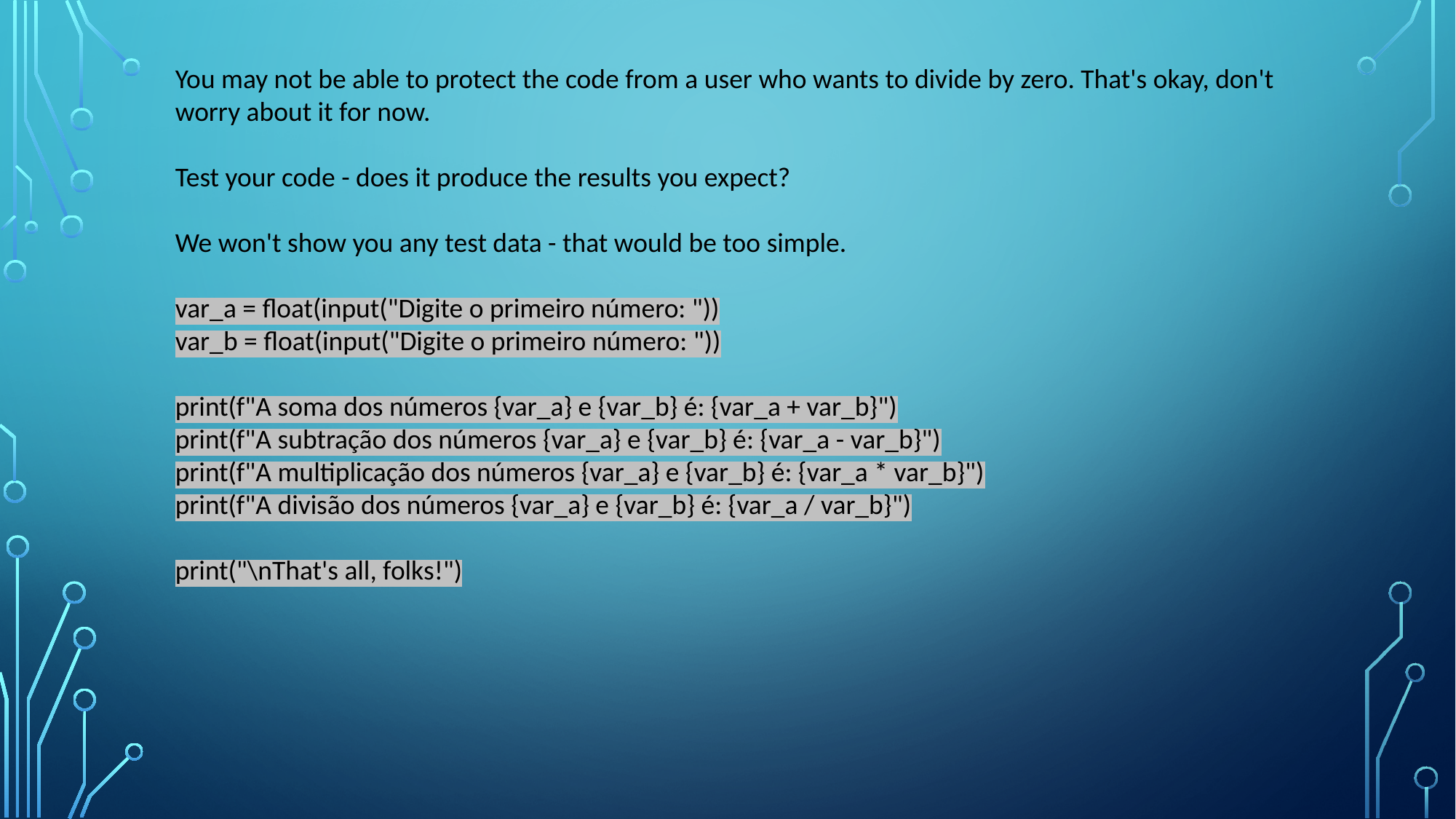

You may not be able to protect the code from a user who wants to divide by zero. That's okay, don't worry about it for now.

Test your code - does it produce the results you expect?

We won't show you any test data - that would be too simple.

var_a = float(input("Digite o primeiro número: "))
var_b = float(input("Digite o primeiro número: "))

print(f"A soma dos números {var_a} e {var_b} é: {var_a + var_b}")
print(f"A subtração dos números {var_a} e {var_b} é: {var_a - var_b}")
print(f"A multiplicação dos números {var_a} e {var_b} é: {var_a * var_b}")
print(f"A divisão dos números {var_a} e {var_b} é: {var_a / var_b}")

print("\nThat's all, folks!")